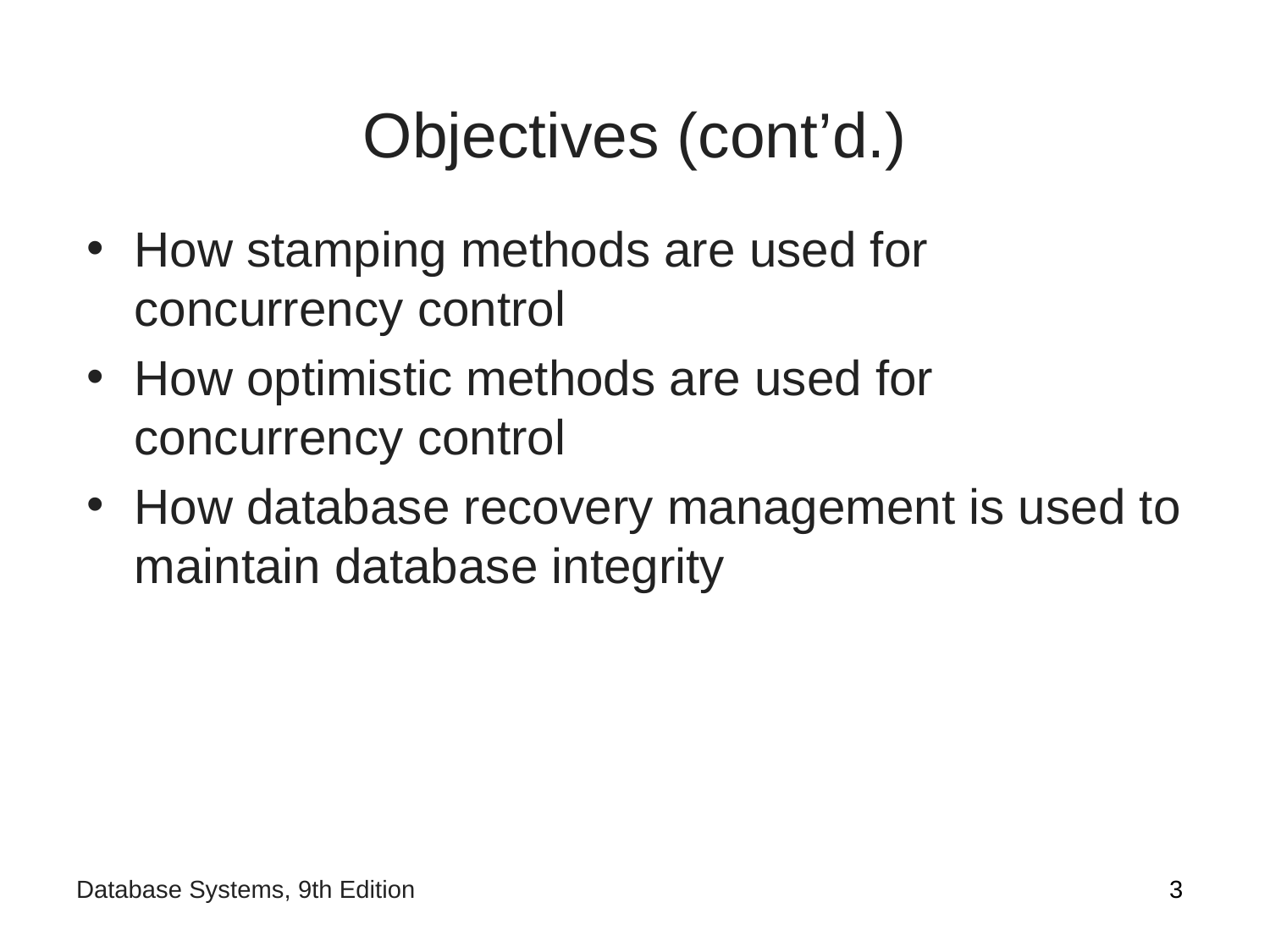

# Objectives (cont’d.)
How stamping methods are used for concurrency control
How optimistic methods are used for concurrency control
How database recovery management is used to maintain database integrity
3
Database Systems, 9th Edition